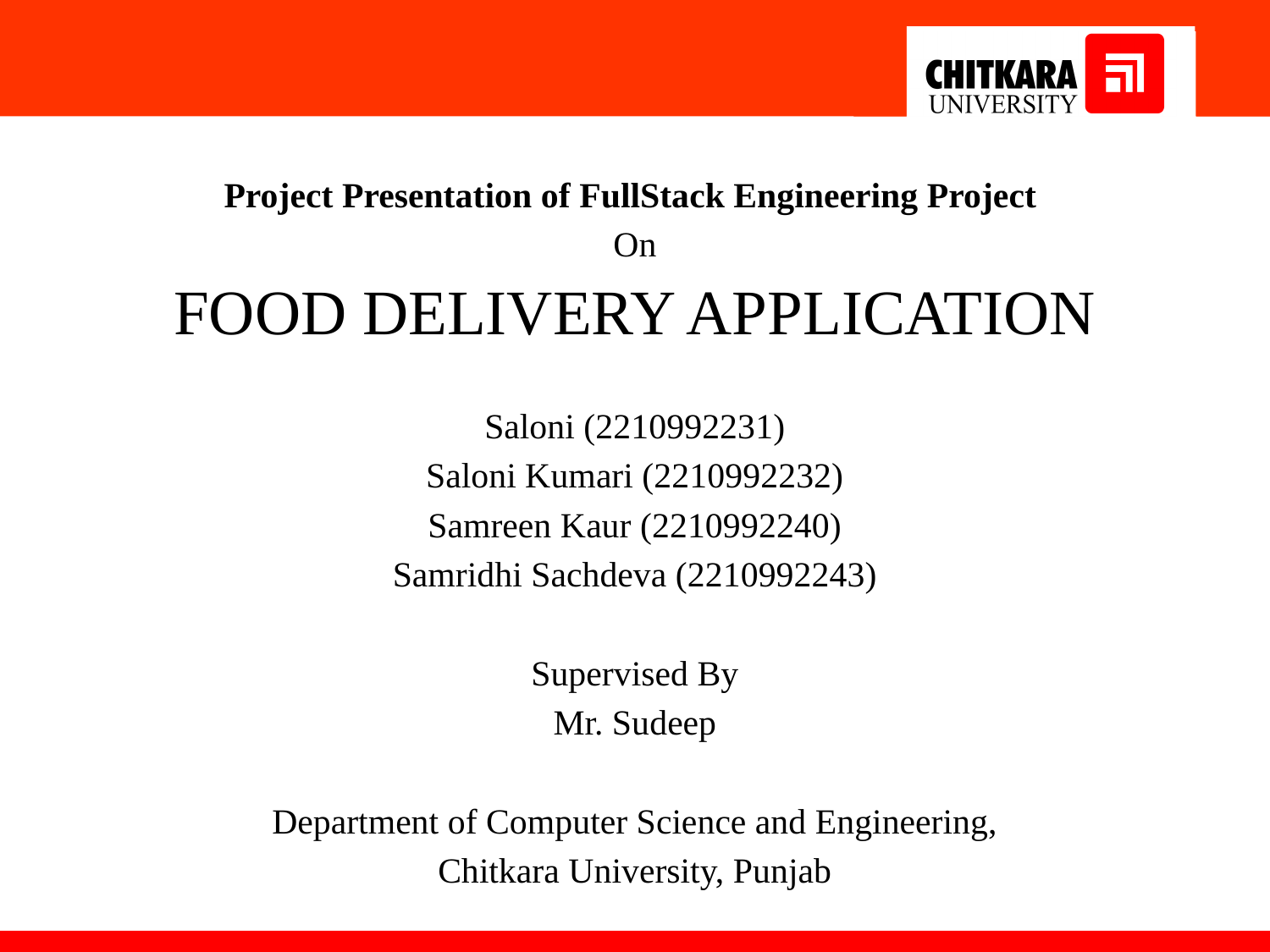

Project Presentation of FullStack Engineering Project
On
FOOD DELIVERY APPLICATION

Saloni (2210992231)
Saloni Kumari (2210992232)
Samreen Kaur (2210992240)
Samridhi Sachdeva (2210992243)

Supervised By
Mr. Sudeep

Department of Computer Science and Engineering,
Chitkara University, Punjab